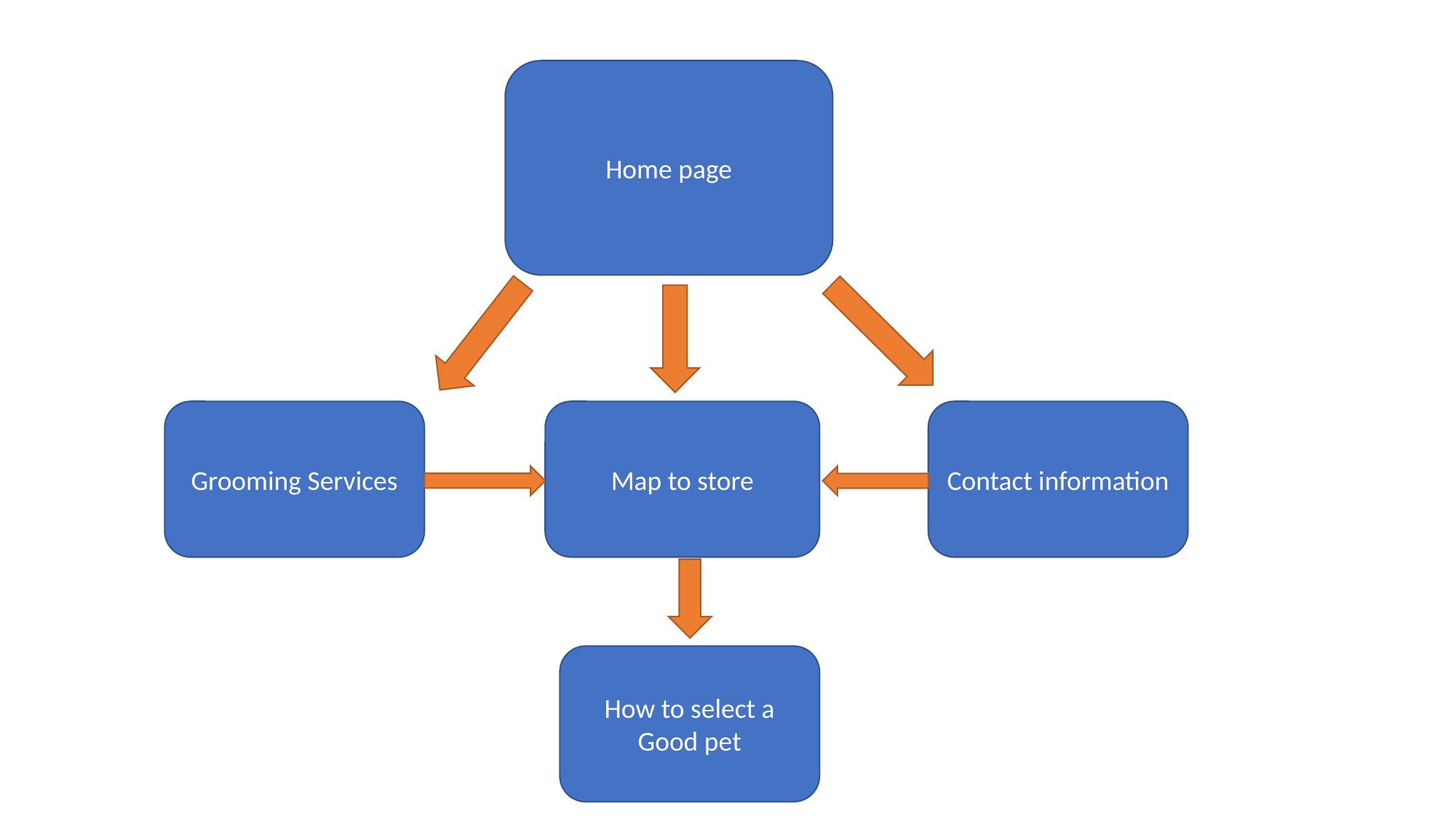

Home page

Grooming Services
Map to store
Contact information

How to select a Good pet